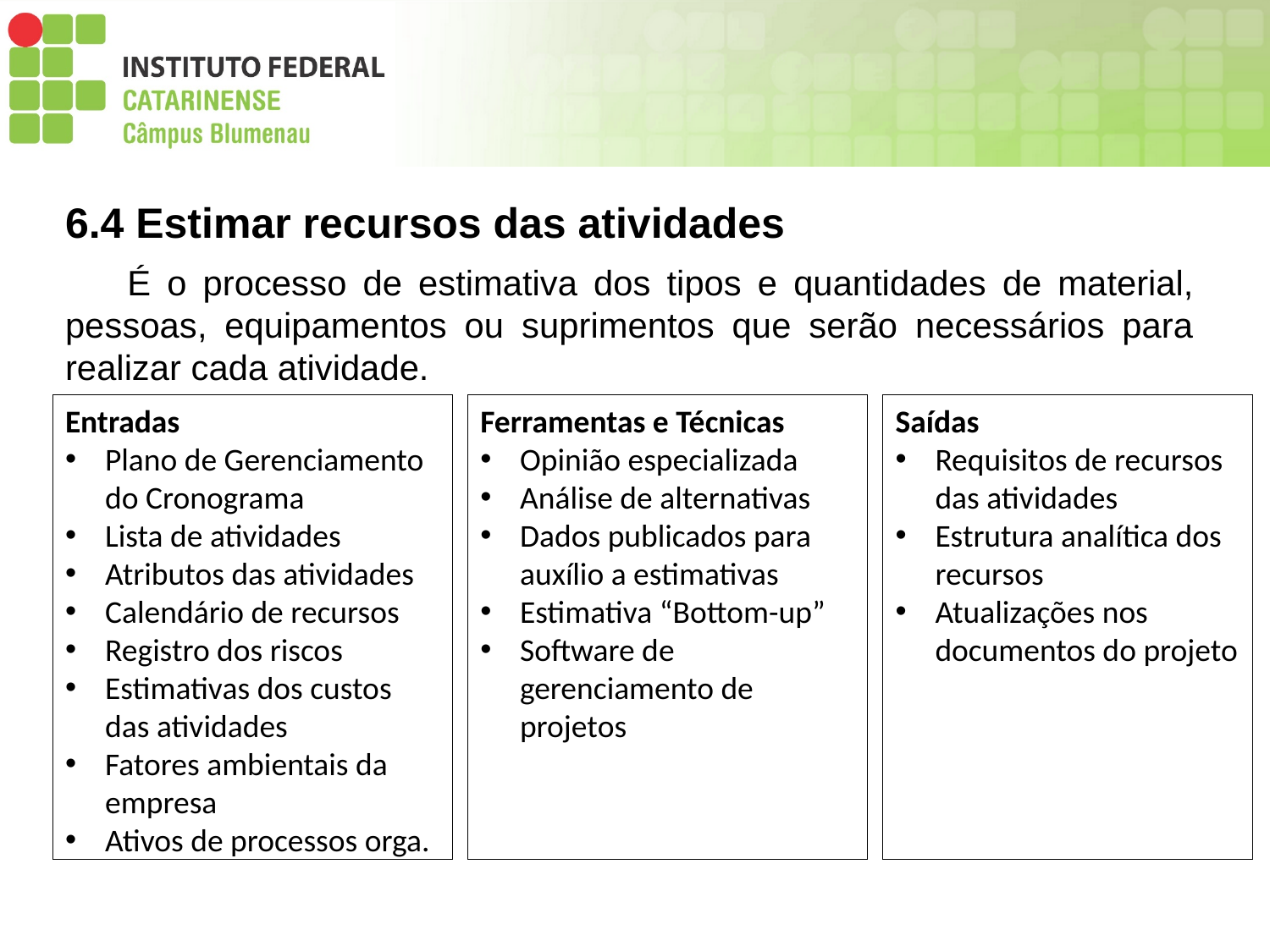

6.4 Estimar recursos das atividades
É o processo de estimativa dos tipos e quantidades de material, pessoas, equipamentos ou suprimentos que serão necessários para realizar cada atividade.
Saídas
Requisitos de recursos das atividades
Estrutura analítica dos recursos
Atualizações nos documentos do projeto
Entradas
Plano de Gerenciamento do Cronograma
Lista de atividades
Atributos das atividades
Calendário de recursos
Registro dos riscos
Estimativas dos custos das atividades
Fatores ambientais da empresa
Ativos de processos orga.
Ferramentas e Técnicas
Opinião especializada
Análise de alternativas
Dados publicados para auxílio a estimativas
Estimativa “Bottom-up”
Software de gerenciamento de projetos